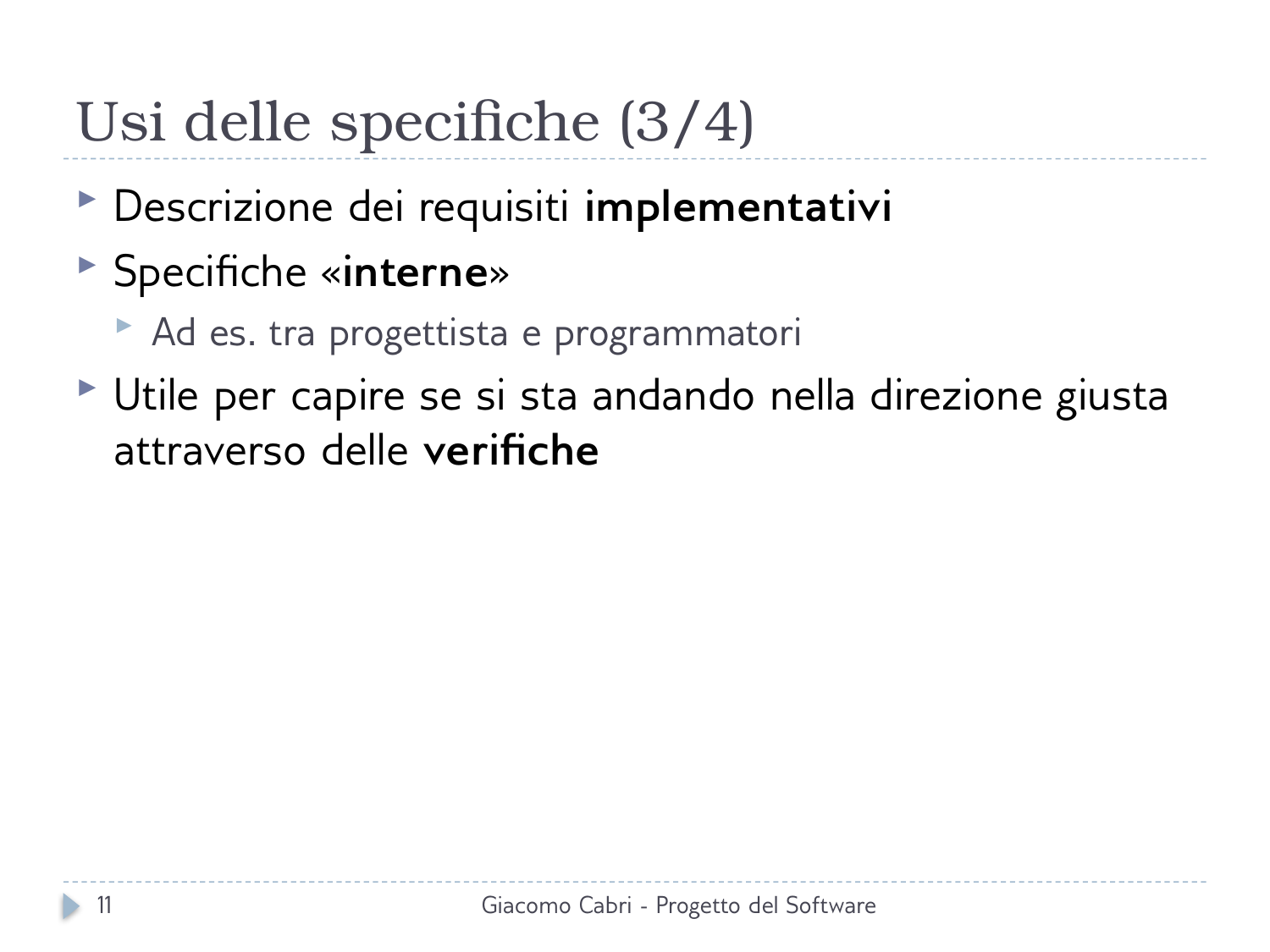

# Usi delle specifiche (3/4)
Descrizione dei requisiti implementativi
Specifiche «interne»
Ad es. tra progettista e programmatori
Utile per capire se si sta andando nella direzione giusta attraverso delle verifiche

11
Giacomo Cabri - Progetto del Software